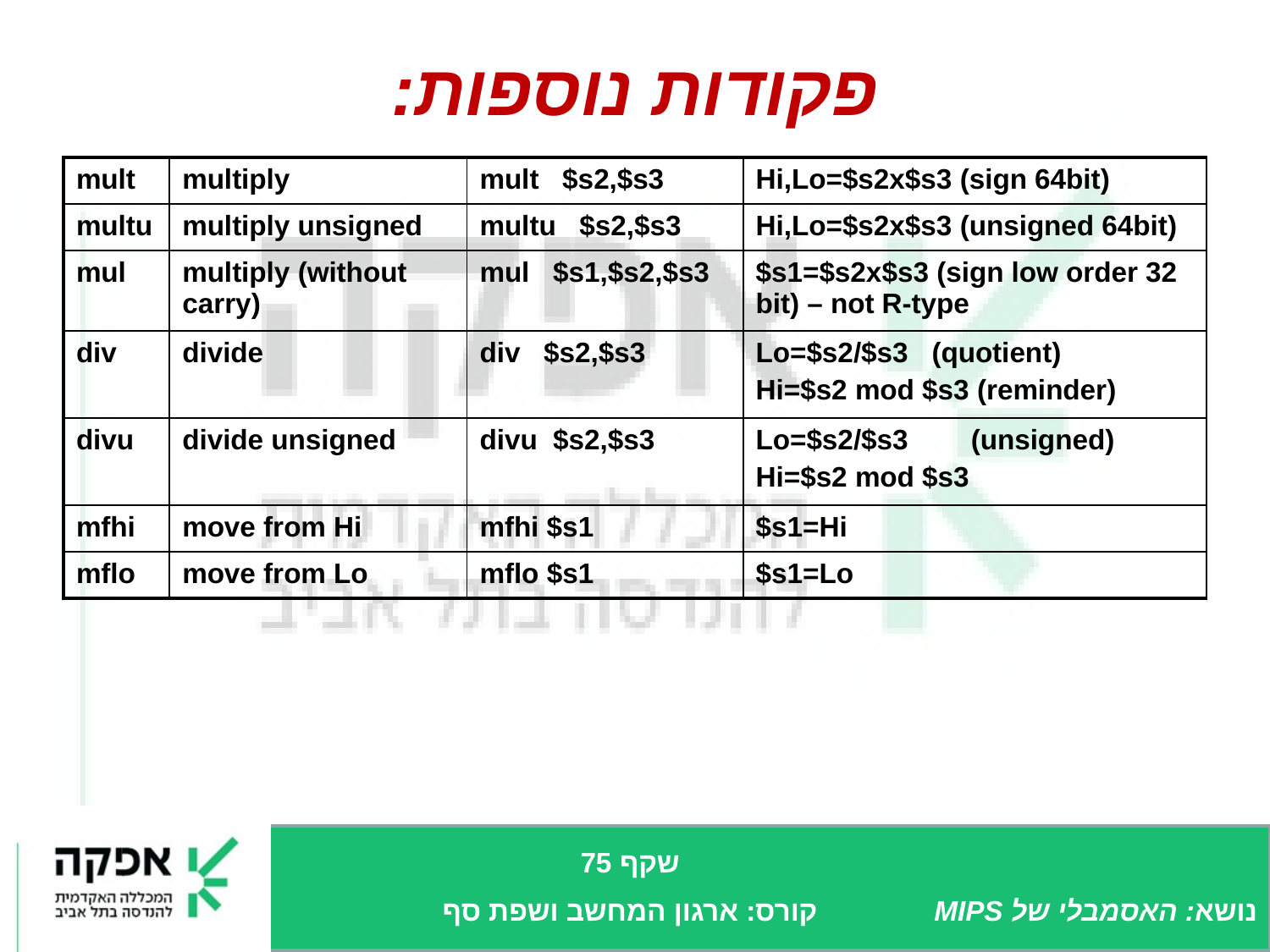

# פקודות נוספות:
| mult | multiply | mult $s2,$s3 | Hi,Lo=$s2x$s3 (sign 64bit) |
| --- | --- | --- | --- |
| multu | multiply unsigned | multu $s2,$s3 | Hi,Lo=$s2x$s3 (unsigned 64bit) |
| mul | multiply (without carry) | mul $s1,$s2,$s3 | $s1=$s2x$s3 (sign low order 32 bit) – not R-type |
| div | divide | div $s2,$s3 | Lo=$s2/$s3 (quotient) Hi=$s2 mod $s3 (reminder) |
| divu | divide unsigned | divu $s2,$s3 | Lo=$s2/$s3 (unsigned) Hi=$s2 mod $s3 |
| mfhi | move from Hi | mfhi $s1 | $s1=Hi |
| mflo | move from Lo | mflo $s1 | $s1=Lo |
שקף 75
קורס: ארגון המחשב ושפת סף

נושא: האסמבלי של MIPS